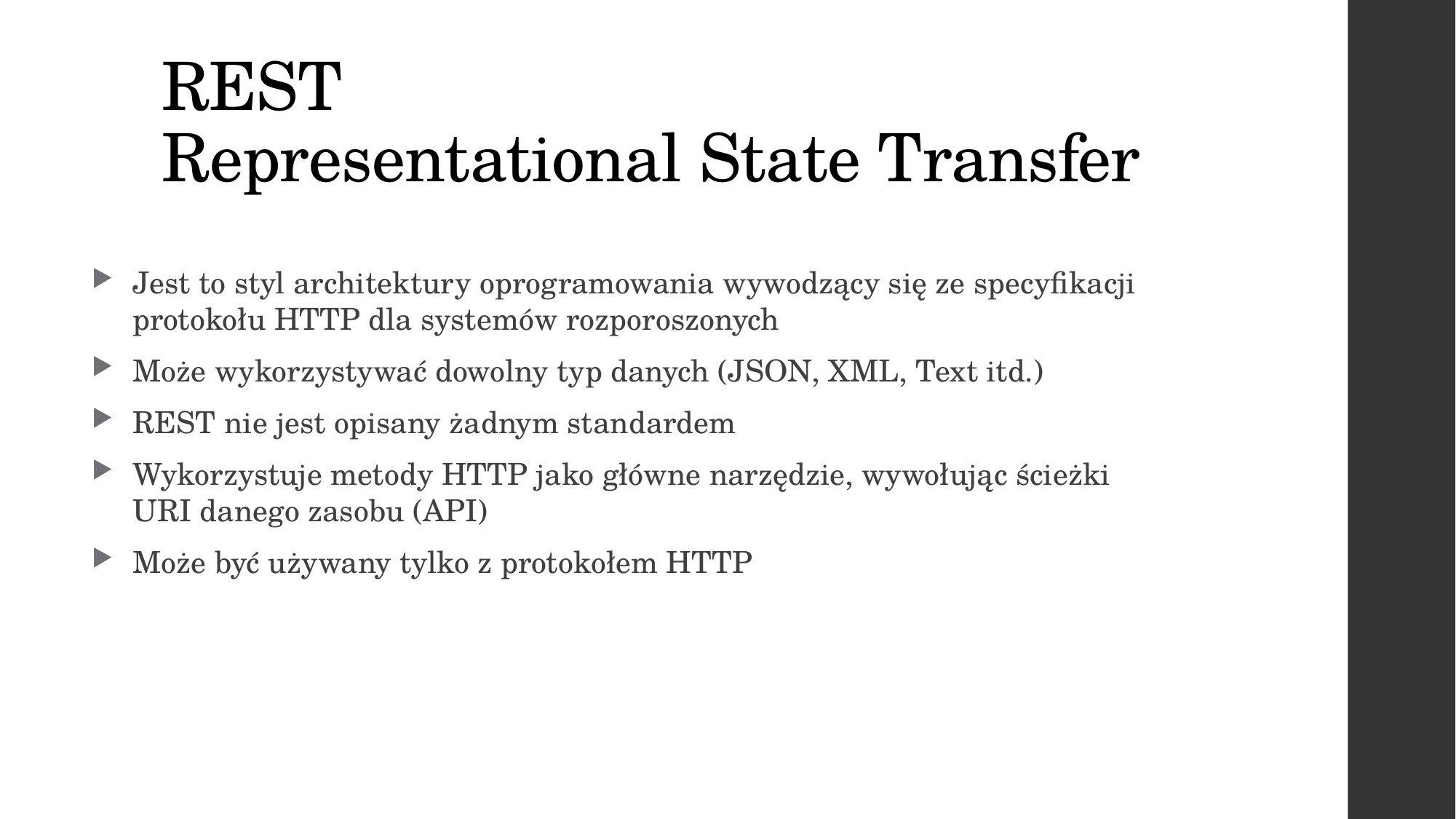

# REST Representational State Transfer
Jest to styl architektury oprogramowania wywodzący się ze specyfikacji protokołu HTTP dla systemów rozporoszonych
Może wykorzystywać dowolny typ danych (JSON, XML, Text itd.)
REST nie jest opisany żadnym standardem
Wykorzystuje metody HTTP jako główne narzędzie, wywołując ścieżki URI danego zasobu (API)
Może być używany tylko z protokołem HTTP